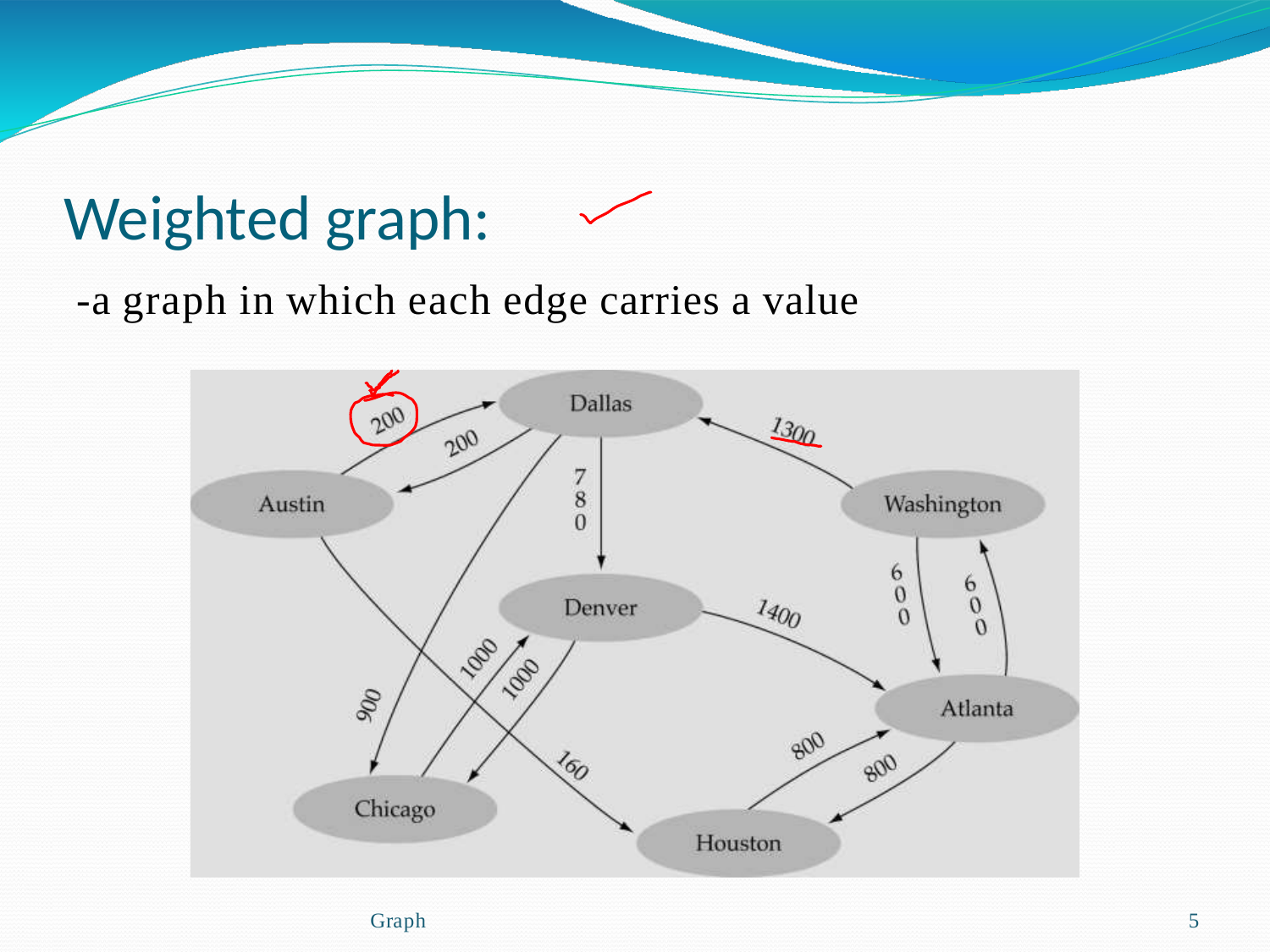

Weighted graph:
-a graph in which each edge carries a value

Graph
5